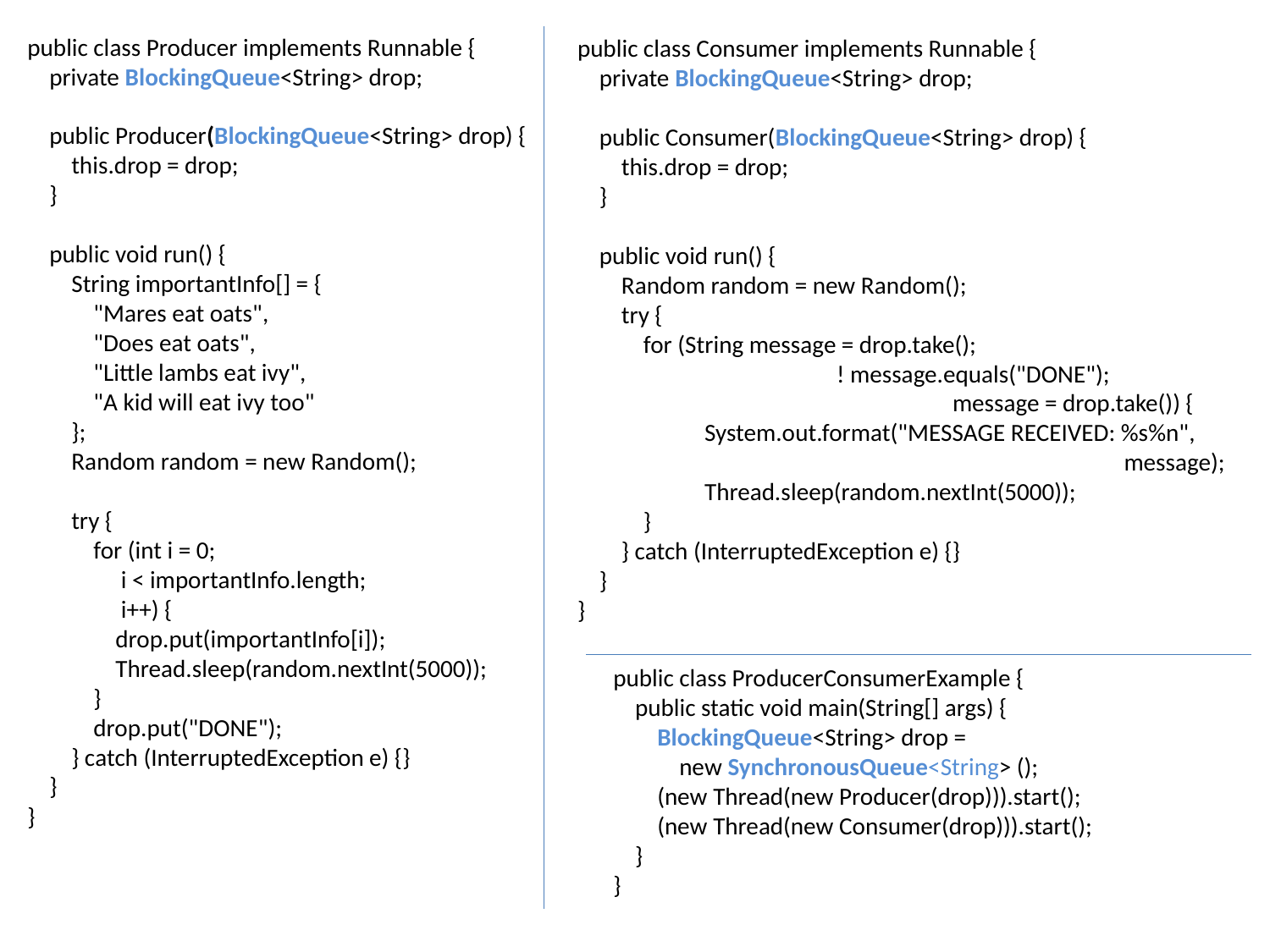

public class Producer implements Runnable {
    private BlockingQueue<String> drop;

    public Producer(BlockingQueue<String> drop) {
        this.drop = drop;
    }

    public void run() {
        String importantInfo[] = {
            "Mares eat oats",
            "Does eat oats",
            "Little lambs eat ivy",
            "A kid will eat ivy too"
        };
        Random random = new Random();

        try {
            for (int i = 0;
                 i < importantInfo.length;
                 i++) {
                drop.put(importantInfo[i]);
                Thread.sleep(random.nextInt(5000));
            }
            drop.put("DONE");
        } catch (InterruptedException e) {}
    }
}
public class Consumer implements Runnable {
    private BlockingQueue<String> drop;

    public Consumer(BlockingQueue<String> drop) {
        this.drop = drop;
    }

    public void run() {
        Random random = new Random();
        try {
            for (String message = drop.take();
                 	                        ! message.equals("DONE");
                 		                      message = drop.take()) {
                	System.out.format("MESSAGE RECEIVED: %s%n", 					       message);
                       	Thread.sleep(random.nextInt(5000));
            }
        } catch (InterruptedException e) {}
    }
}
public class ProducerConsumerExample {
    public static void main(String[] args) {
        BlockingQueue<String> drop =
            new SynchronousQueue<String> ();
        (new Thread(new Producer(drop))).start();
        (new Thread(new Consumer(drop))).start();
    }
}